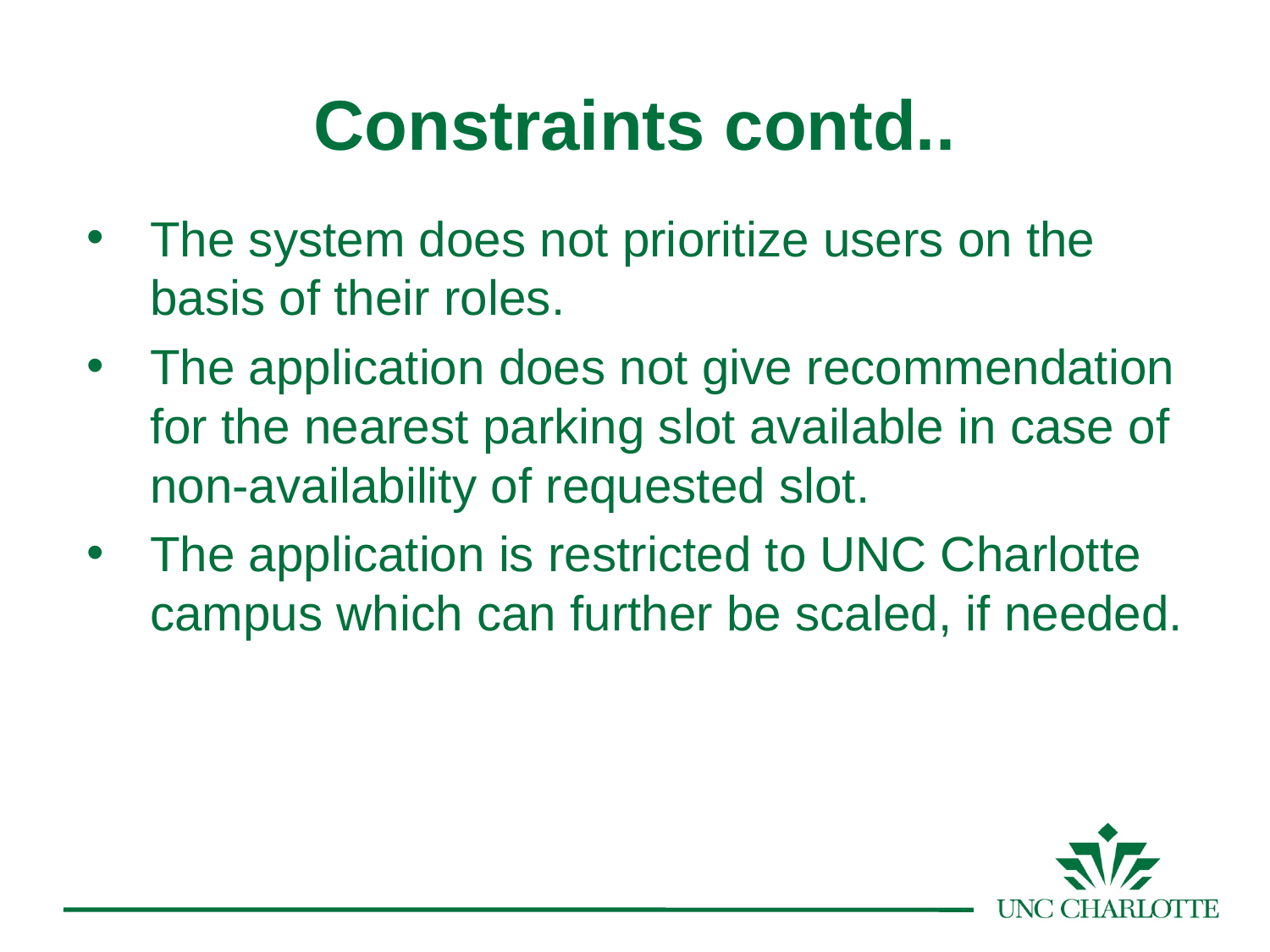

# Constraints contd..
The system does not prioritize users on the basis of their roles.
The application does not give recommendation for the nearest parking slot available in case of non-availability of requested slot.
The application is restricted to UNC Charlotte campus which can further be scaled, if needed.